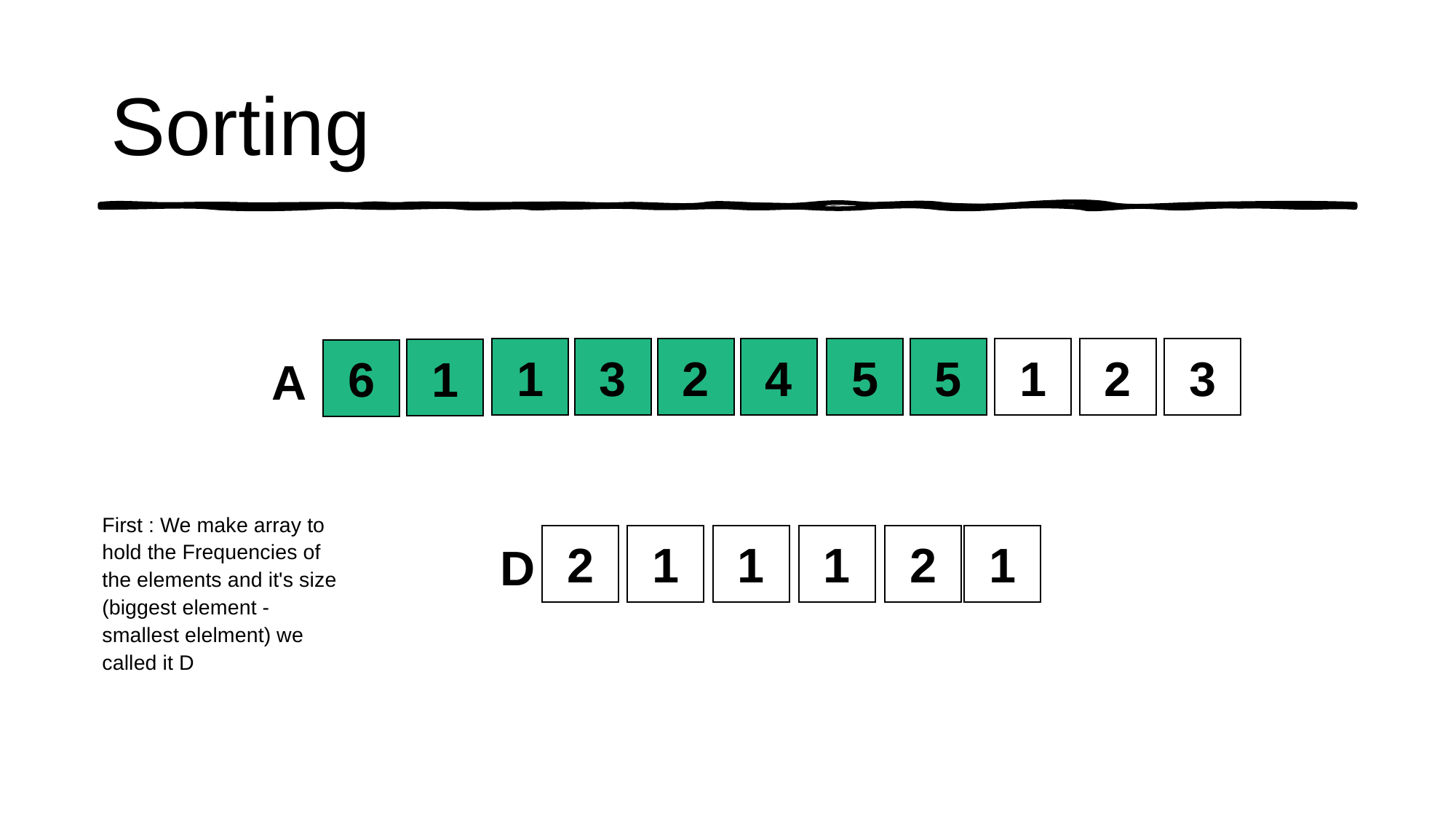

# Sorting
1
3
2
4
5
5
1
2
3
1
6
A
First : We make array to hold the Frequencies of the elements and it's size (biggest element -smallest elelment) we called it D
2
1
1
1
2
1
D